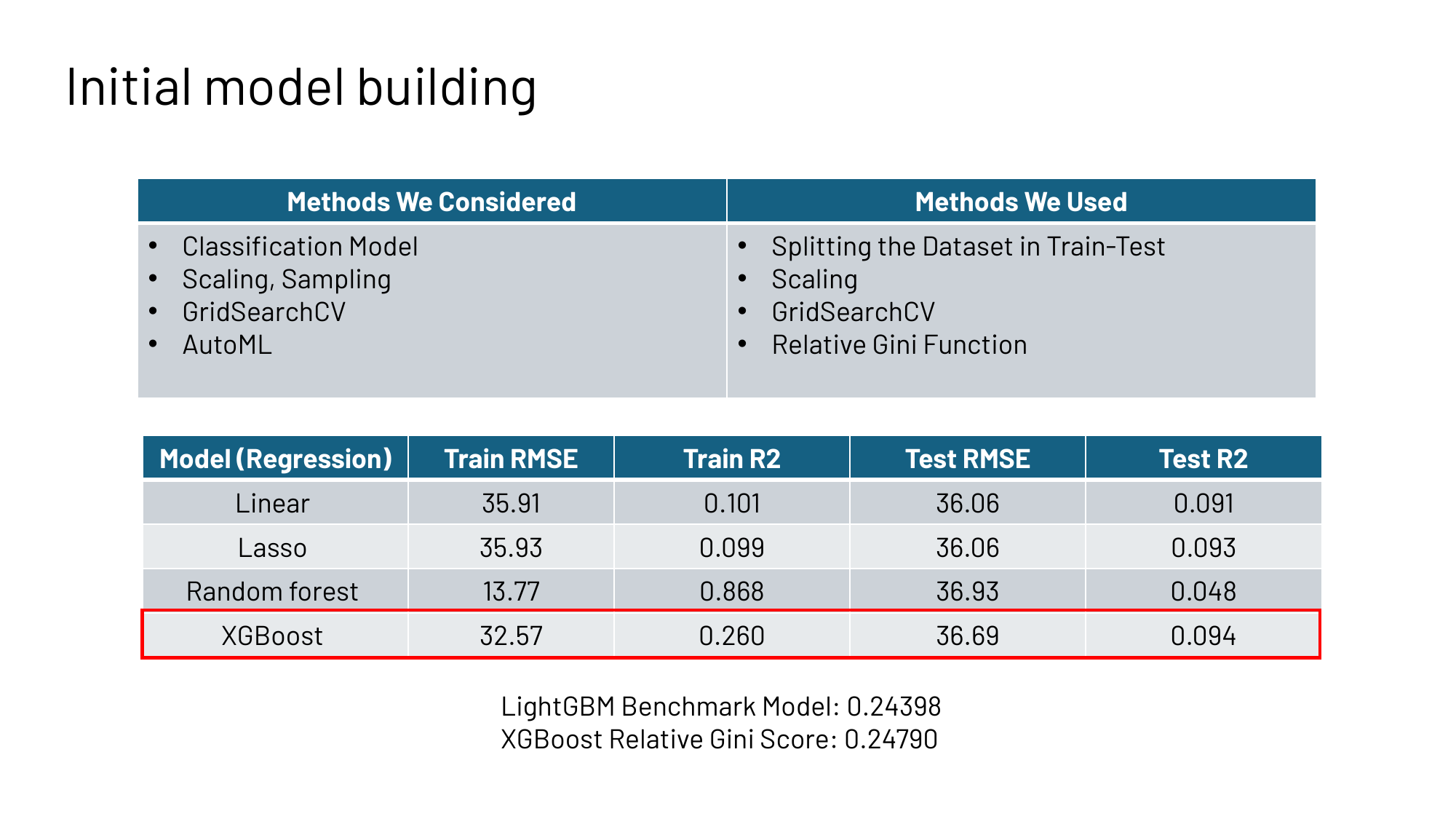

Initial model building
| Methods We Considered | Methods We Used |
| --- | --- |
| Classification Model Scaling, Sampling GridSearchCV AutoML | Splitting the Dataset in Train-Test Scaling GridSearchCV Relative Gini Function |
| Model (Regression) | Train RMSE | Train R2 | Test RMSE | Test R2 |
| --- | --- | --- | --- | --- |
| Linear | 35.91 | 0.101 | 36.06 | 0.091 |
| Lasso | 35.93 | 0.099 | 36.06 | 0.093 |
| Random forest | 13.77 | 0.868 | 36.93 | 0.048 |
| XGBoost | 32.57 | 0.260 | 36.69 | 0.094 |

LightGBM Benchmark Model: 0.24398
XGBoost Relative Gini Score: 0.24790